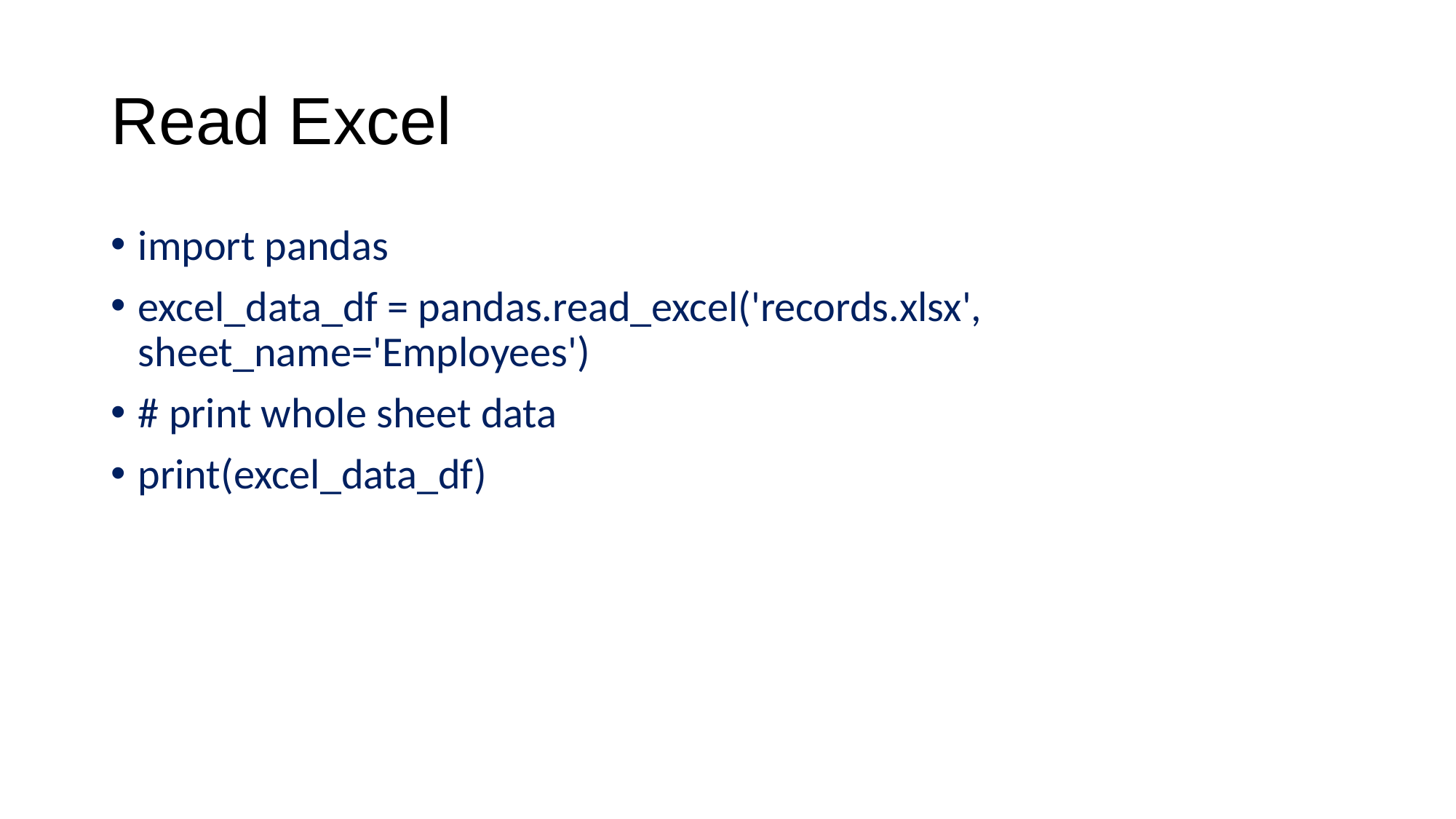

# Read Excel
import pandas
excel_data_df = pandas.read_excel('records.xlsx', sheet_name='Employees')
# print whole sheet data
print(excel_data_df)